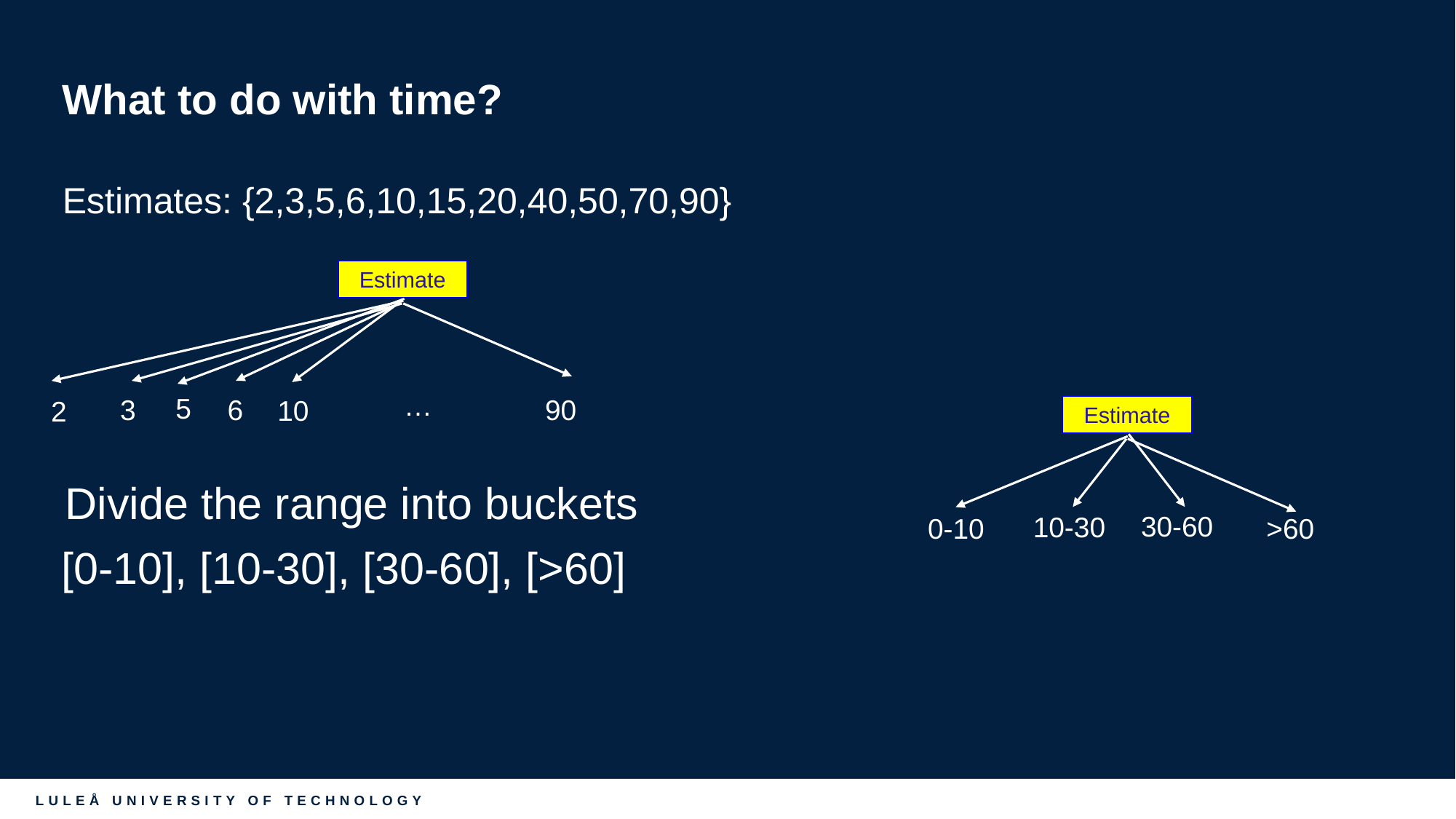

# What to do with time?
Estimates: {2,3,5,6,10,15,20,40,50,70,90}
Estimate

…
5
6
3
90
10
2
Estimate

Divide the range into buckets
30-60
10-30
>60
0-10
[0-10], [10-30], [30-60], [>60]